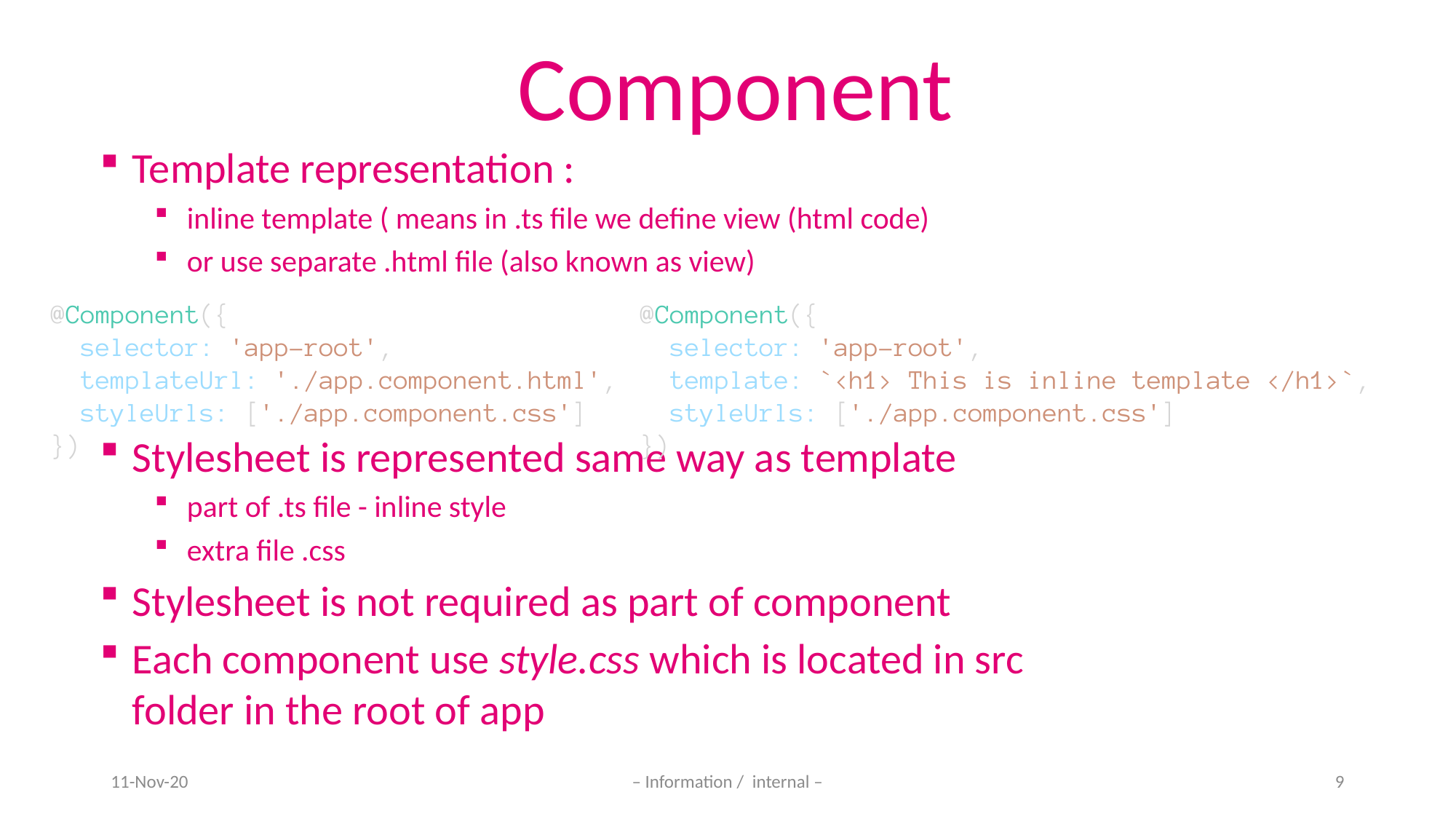

Component
Template representation :
inline template ( means in .ts file we define view (html code)
or use separate .html file (also known as view)

Stylesheet is represented same way as template
part of .ts file - inline style
extra file .css
Stylesheet is not required as part of component
Each component use style.css which is located in src folder in the root of app
@Component({
  selector: 'app-root',
  templateUrl: './app.component.html',
  styleUrls: ['./app.component.css']
})
@Component({
  selector: 'app-root',
  template: `<h1> This is inline template </h1>`,
  styleUrls: ['./app.component.css']
})
11-Nov-20
– Information /  internal –
9